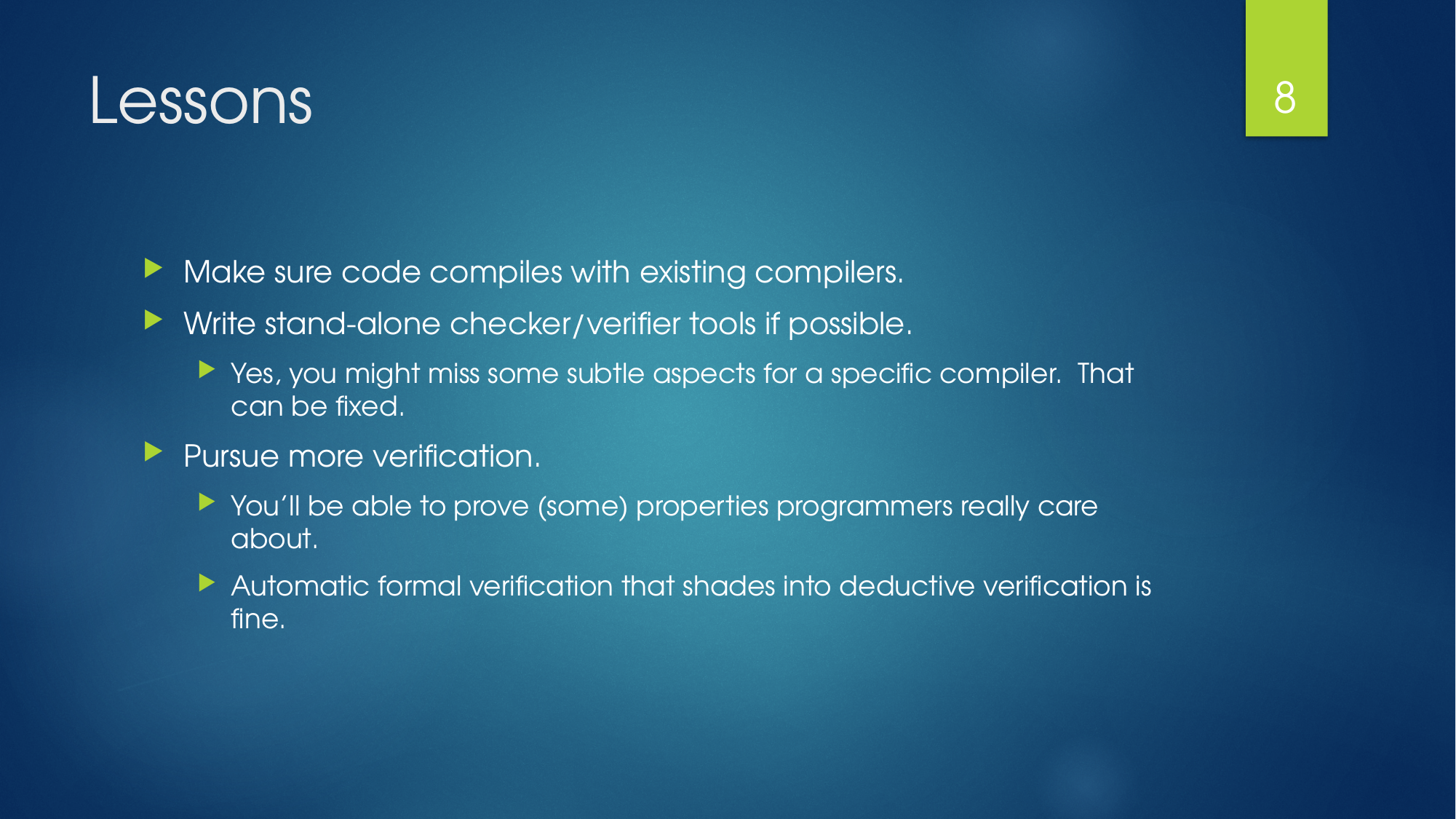

8
# Lessons
Make sure code compiles with existing compilers.
Write stand-alone checker/verifier tools if possible.
Yes, you might miss some subtle aspects for a specific compiler.  That can be fixed.
Pursue more verification.
You’ll be able to prove (some) properties programmers really care about.
Automatic formal verification that shades into deductive verification is fine.